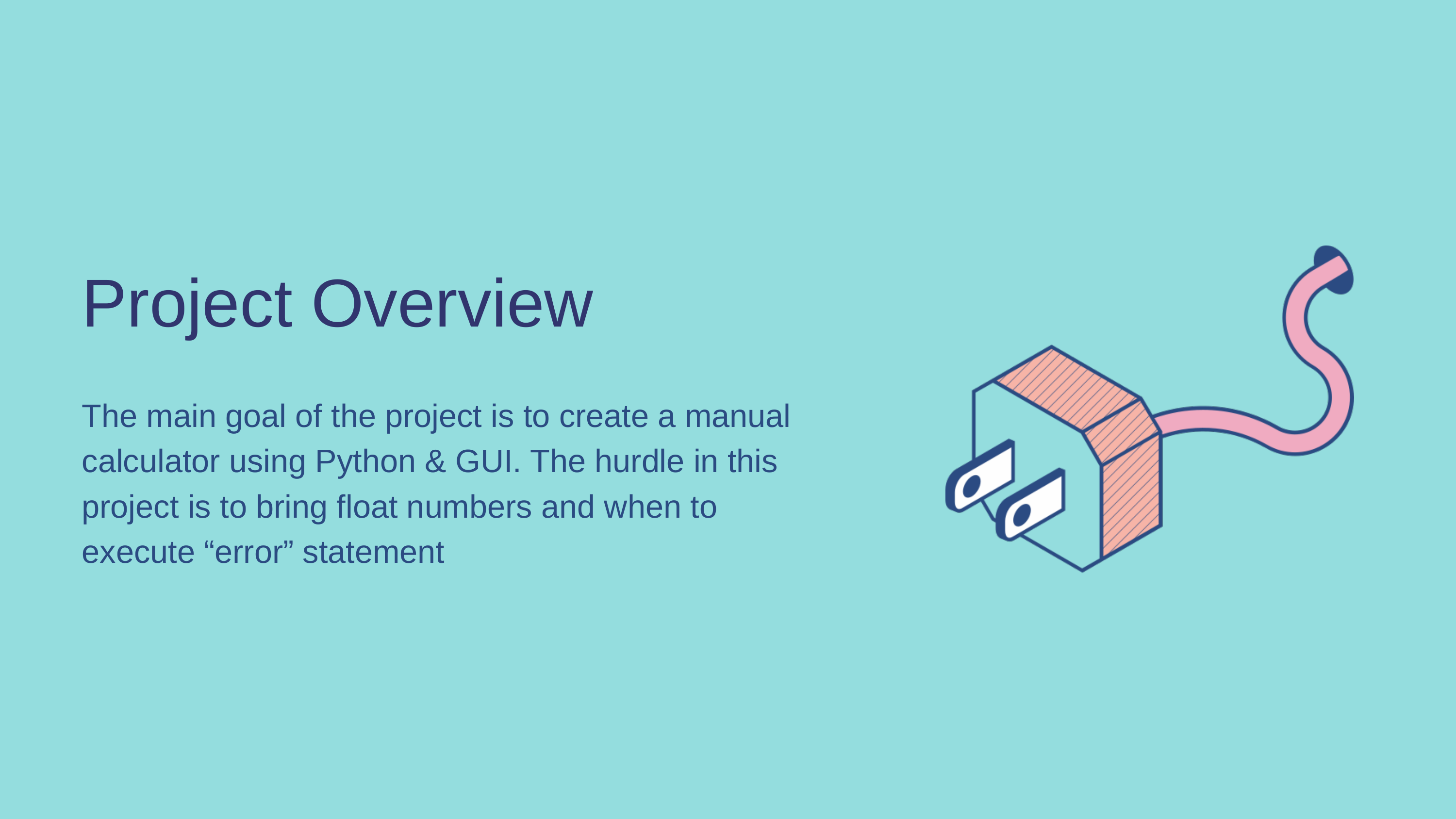

Project Overview
The main goal of the project is to create a manual calculator using Python & GUI. The hurdle in this project is to bring float numbers and when to execute “error” statement